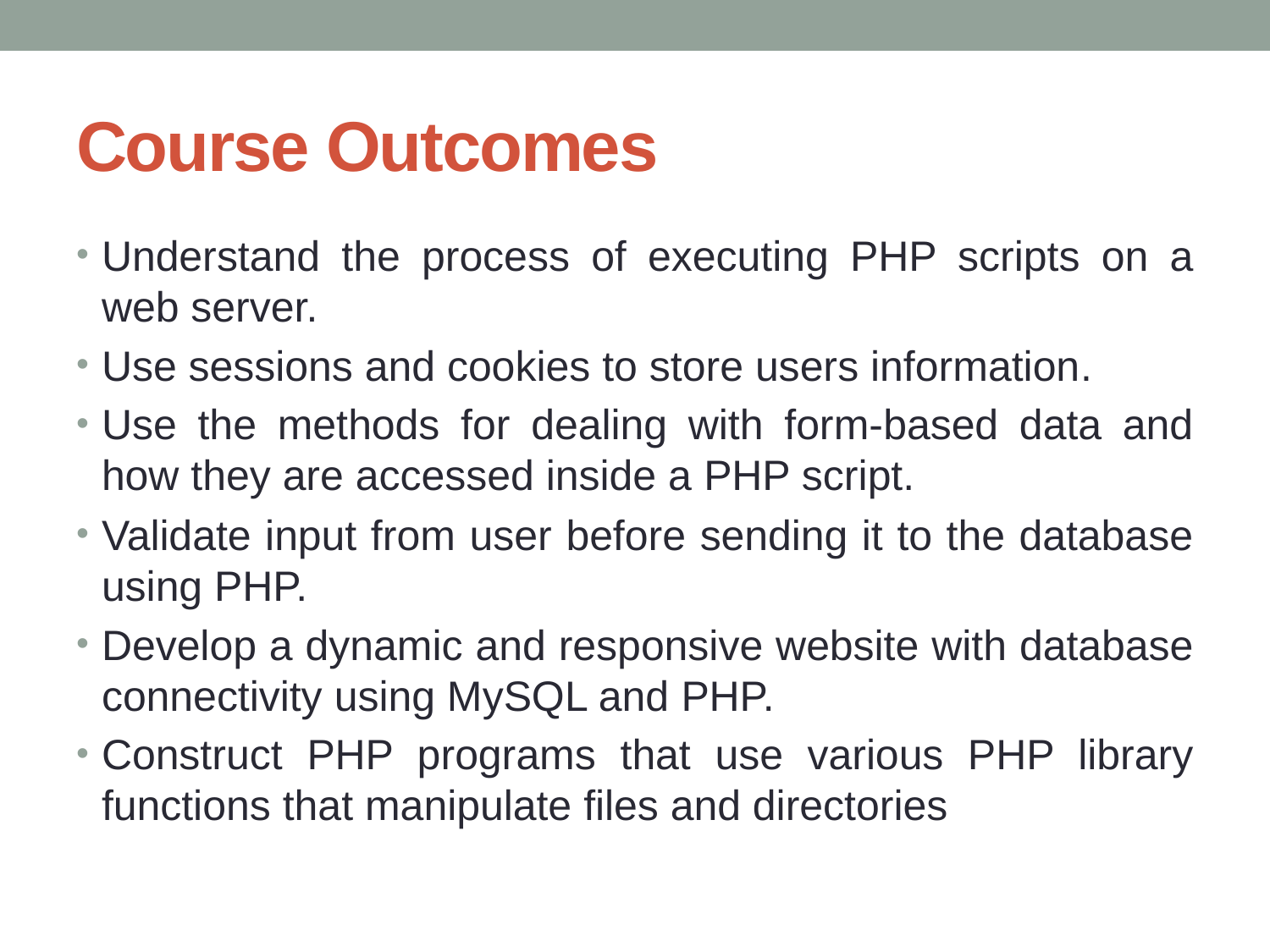

# Course Outcomes
Understand the process of executing PHP scripts on a web server.
Use sessions and cookies to store users information.
Use the methods for dealing with form-based data and how they are accessed inside a PHP script.
Validate input from user before sending it to the database using PHP.
Develop a dynamic and responsive website with database connectivity using MySQL and PHP.
Construct PHP programs that use various PHP library functions that manipulate files and directories